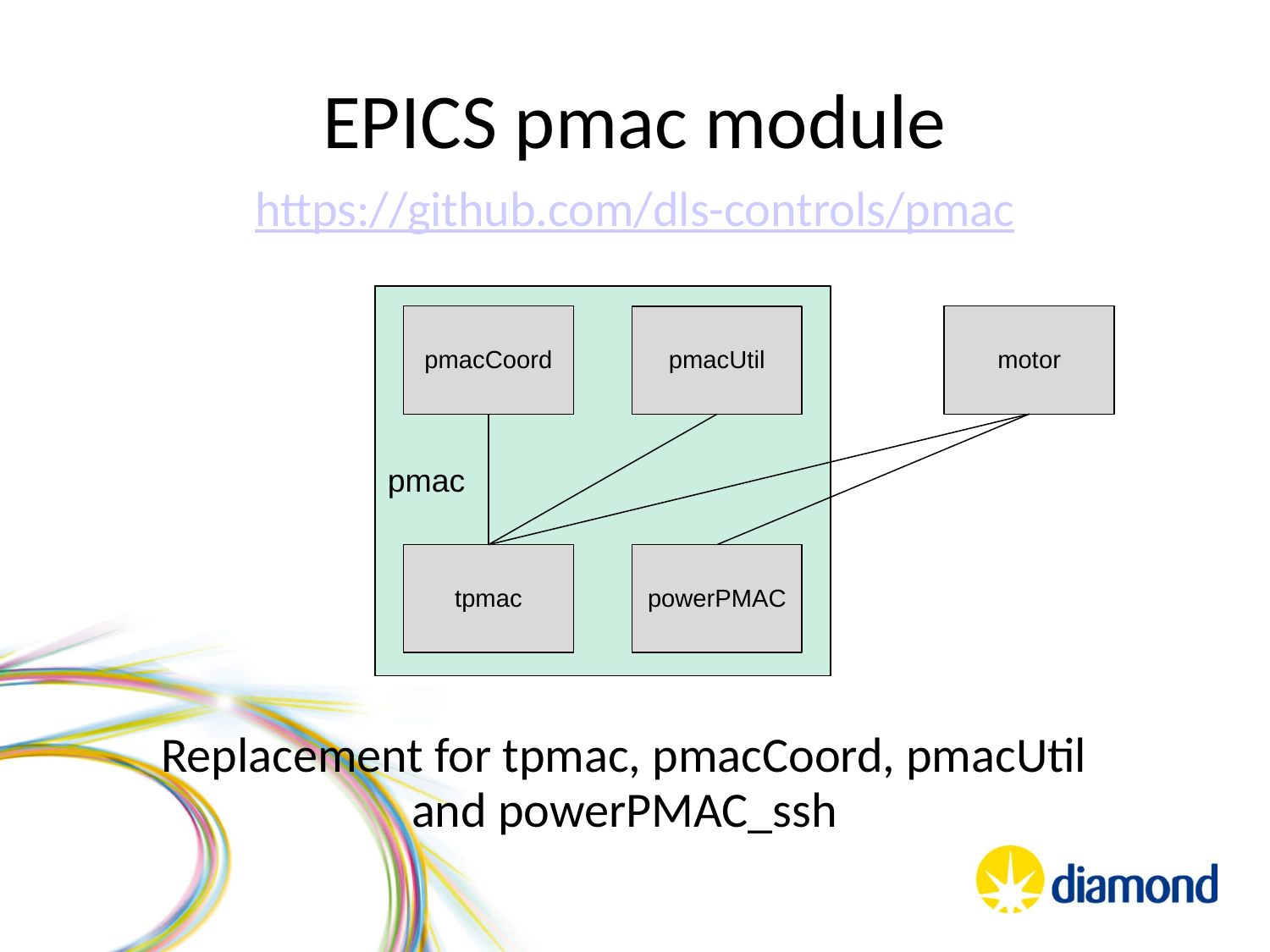

EPICS pmac module
https://github.com/dls-controls/pmac
pmac
motor
pmacCoord
pmacUtil
tpmac
powerPMAC
Replacement for tpmac, pmacCoord, pmacUtil
and powerPMAC_ssh